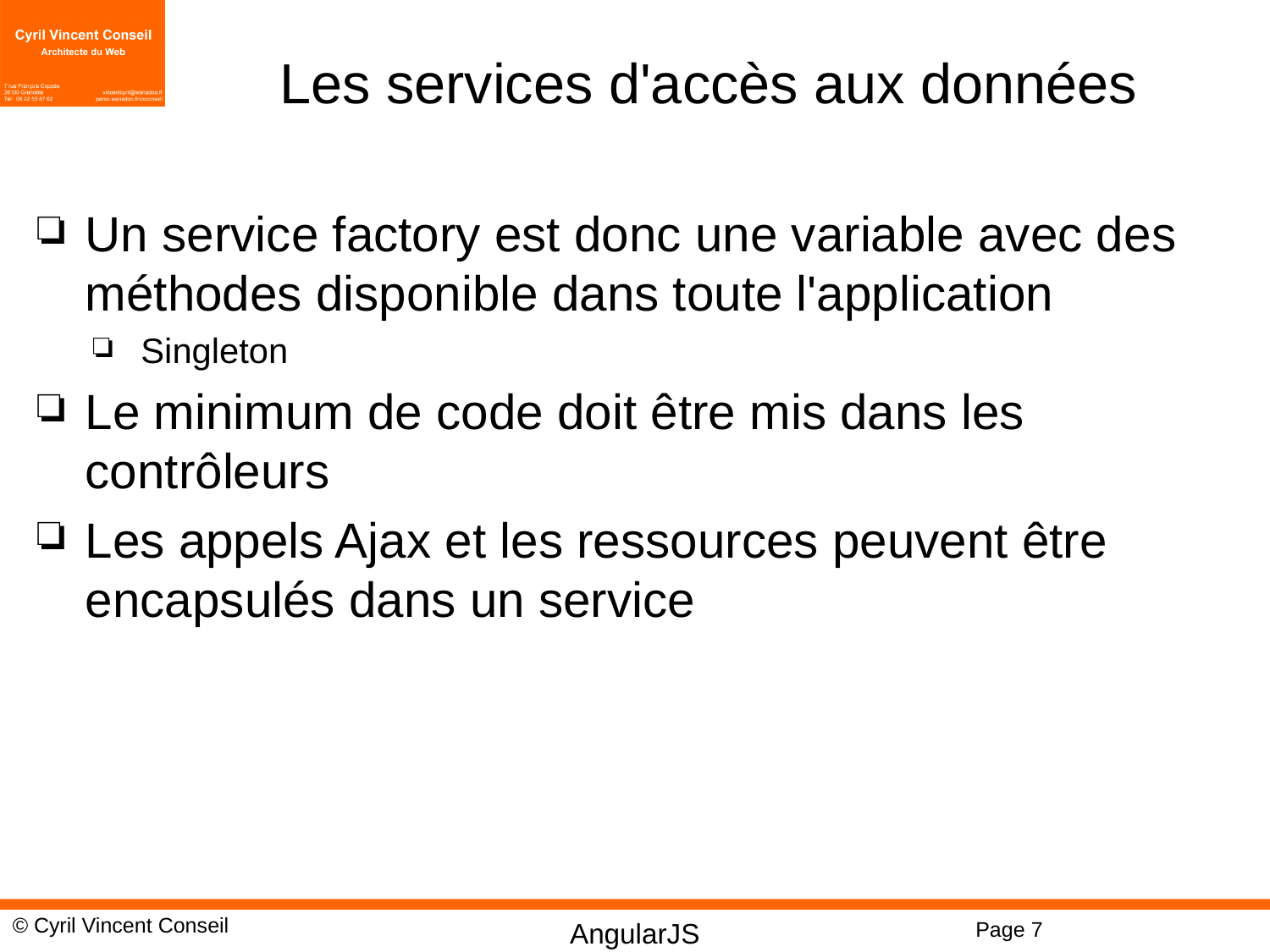

# Les services d'accès aux données
Un service factory est donc une variable avec des méthodes disponible dans toute l'application
Singleton
Le minimum de code doit être mis dans les contrôleurs
Les appels Ajax et les ressources peuvent être encapsulés dans un service